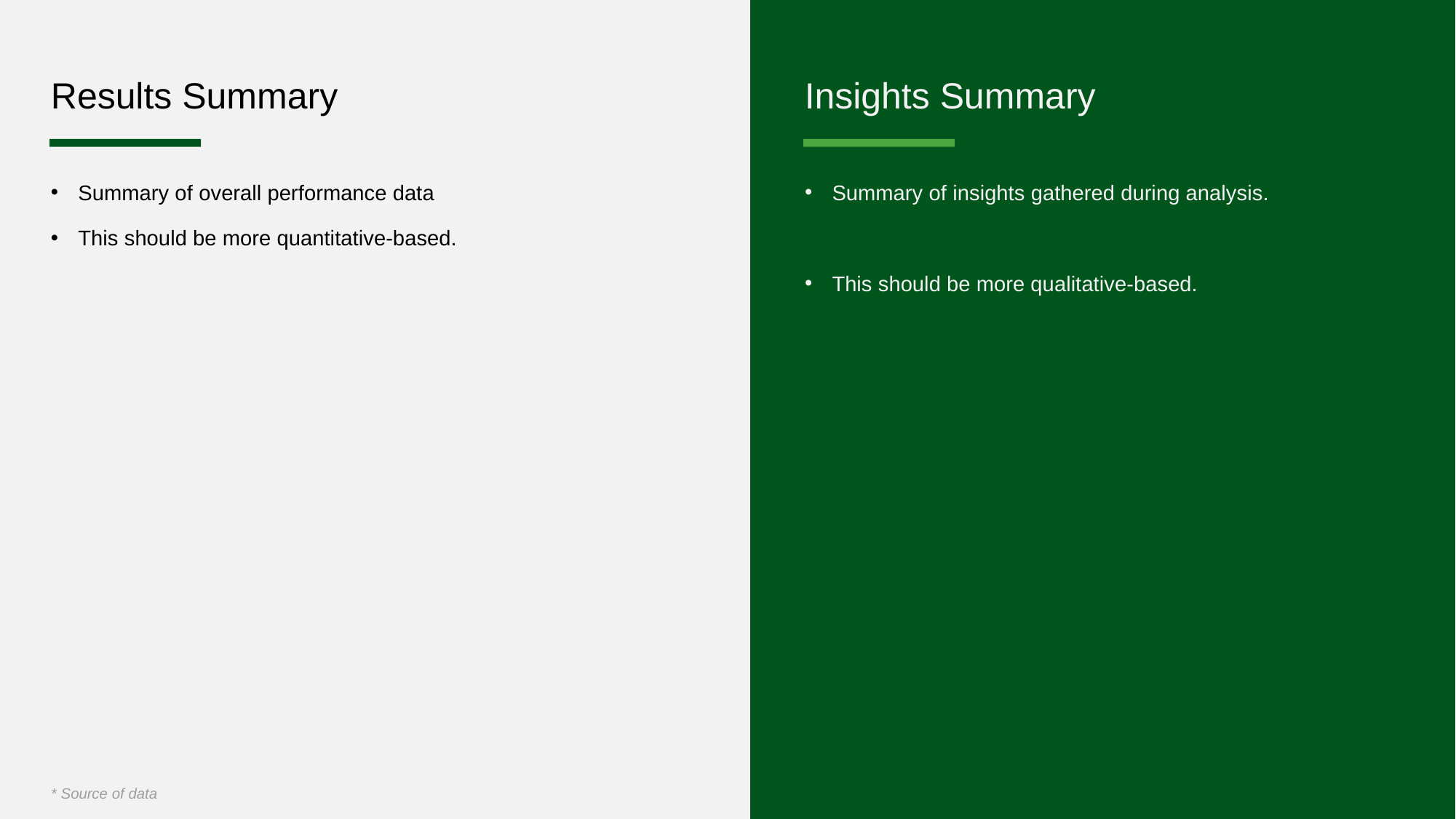

Insights Summary
# Results Summary
Summary of overall performance data
This should be more quantitative-based.

Summary of insights gathered during analysis.

This should be more qualitative-based.
* Source of data